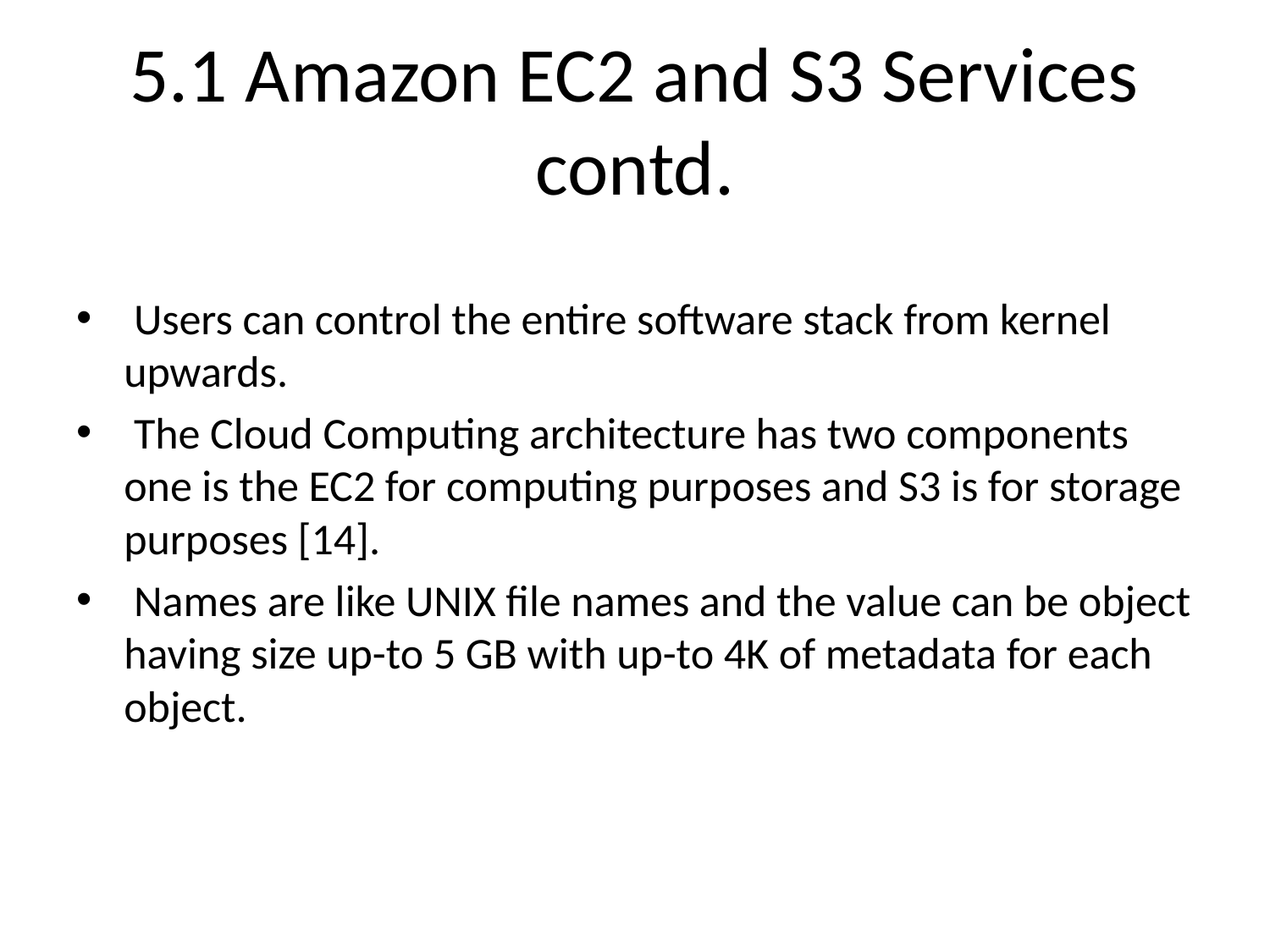

# 5.1 Amazon EC2 and S3 Services contd.

 Users can control the entire software stack from kernel upwards.
 The Cloud Computing architecture has two components one is the EC2 for computing purposes and S3 is for storage purposes [14].
 Names are like UNIX file names and the value can be object having size up-to 5 GB with up-to 4K of metadata for each object.